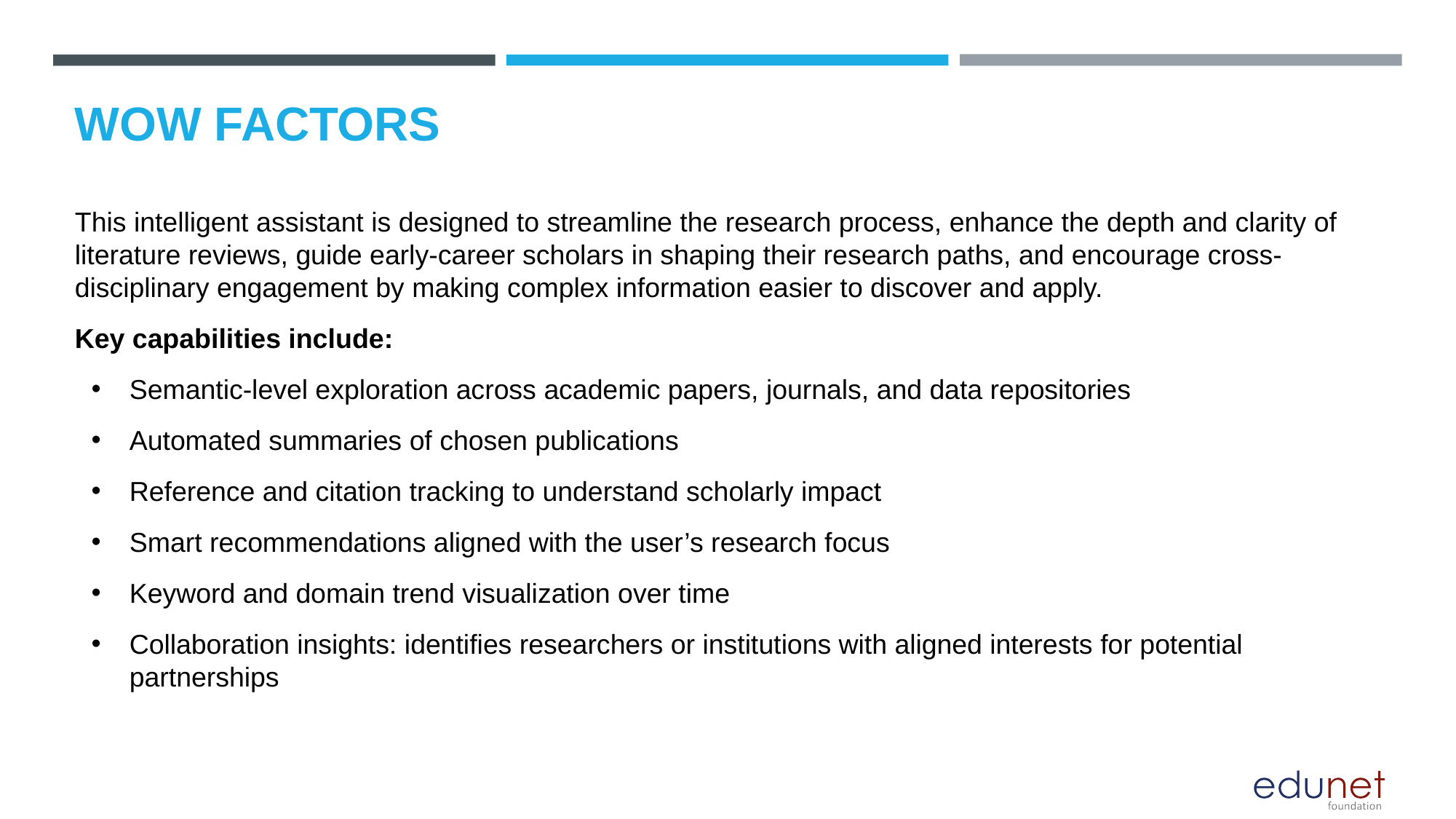

# Wow factors
This intelligent assistant is designed to streamline the research process, enhance the depth and clarity of literature reviews, guide early-career scholars in shaping their research paths, and encourage cross-disciplinary engagement by making complex information easier to discover and apply.
Key capabilities include:
Semantic-level exploration across academic papers, journals, and data repositories
Automated summaries of chosen publications
Reference and citation tracking to understand scholarly impact
Smart recommendations aligned with the user’s research focus
Keyword and domain trend visualization over time
Collaboration insights: identifies researchers or institutions with aligned interests for potential partnerships